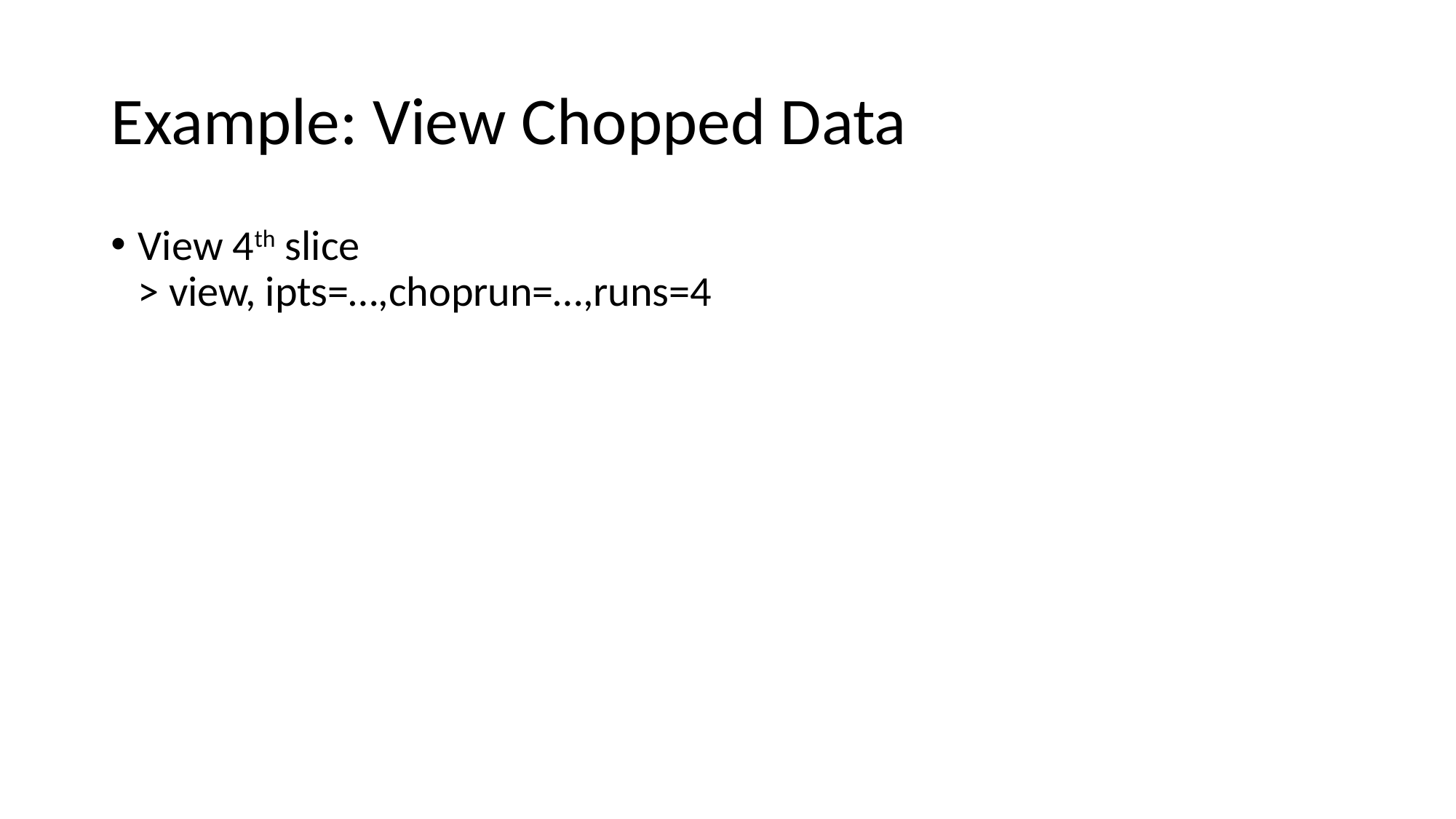

# Example: View Chopped Data
View 4th slice
> view, ipts=…,choprun=…,runs=4